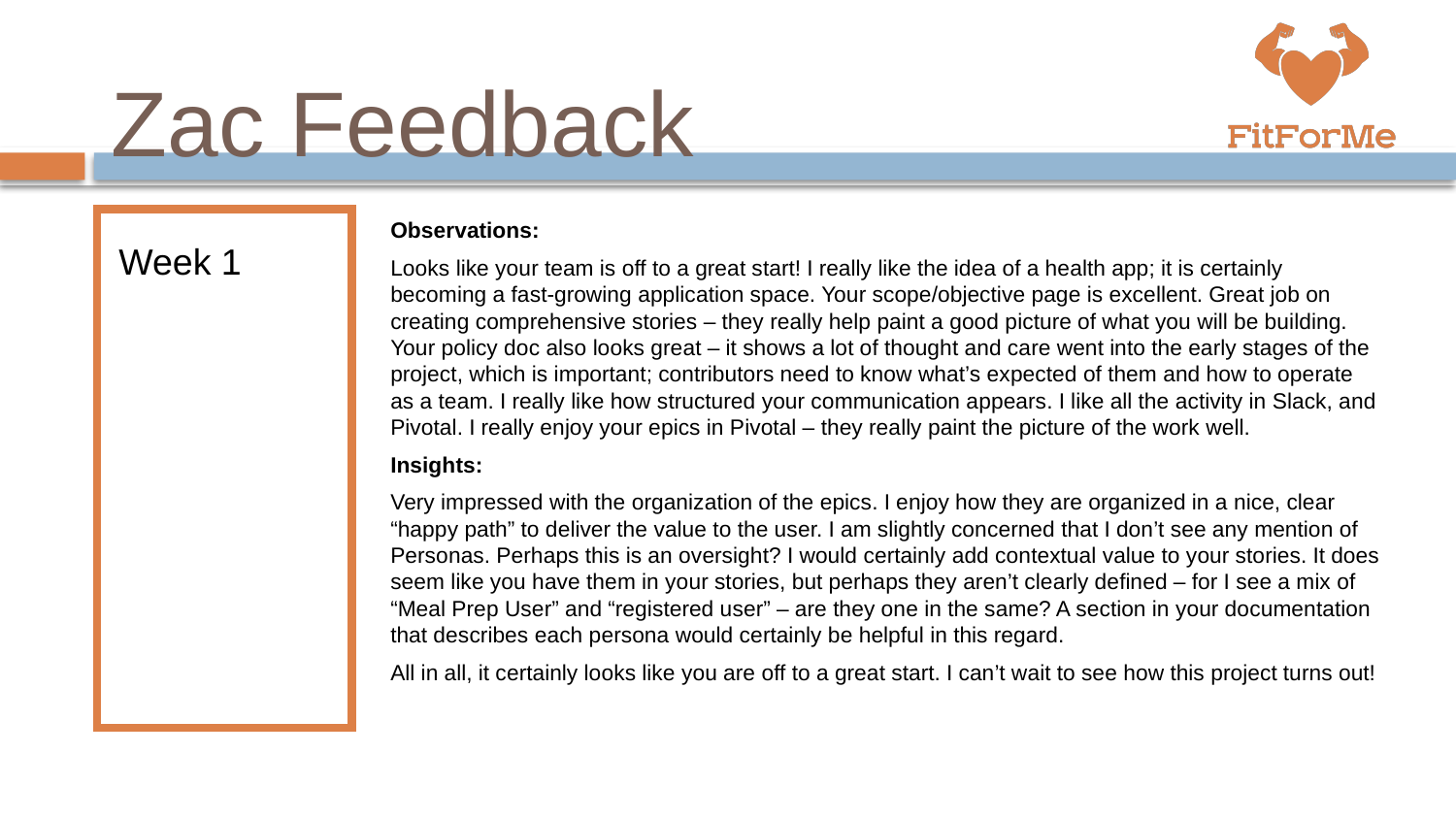

# Zac Feedback
Week 1
Observations:
Looks like your team is off to a great start! I really like the idea of a health app; it is certainly becoming a fast-growing application space. Your scope/objective page is excellent. Great job on creating comprehensive stories – they really help paint a good picture of what you will be building. Your policy doc also looks great – it shows a lot of thought and care went into the early stages of the project, which is important; contributors need to know what’s expected of them and how to operate as a team. I really like how structured your communication appears. I like all the activity in Slack, and Pivotal. I really enjoy your epics in Pivotal – they really paint the picture of the work well.
Insights:
Very impressed with the organization of the epics. I enjoy how they are organized in a nice, clear “happy path” to deliver the value to the user. I am slightly concerned that I don’t see any mention of Personas. Perhaps this is an oversight? I would certainly add contextual value to your stories. It does seem like you have them in your stories, but perhaps they aren’t clearly defined – for I see a mix of “Meal Prep User” and “registered user” – are they one in the same? A section in your documentation that describes each persona would certainly be helpful in this regard.
All in all, it certainly looks like you are off to a great start. I can’t wait to see how this project turns out!